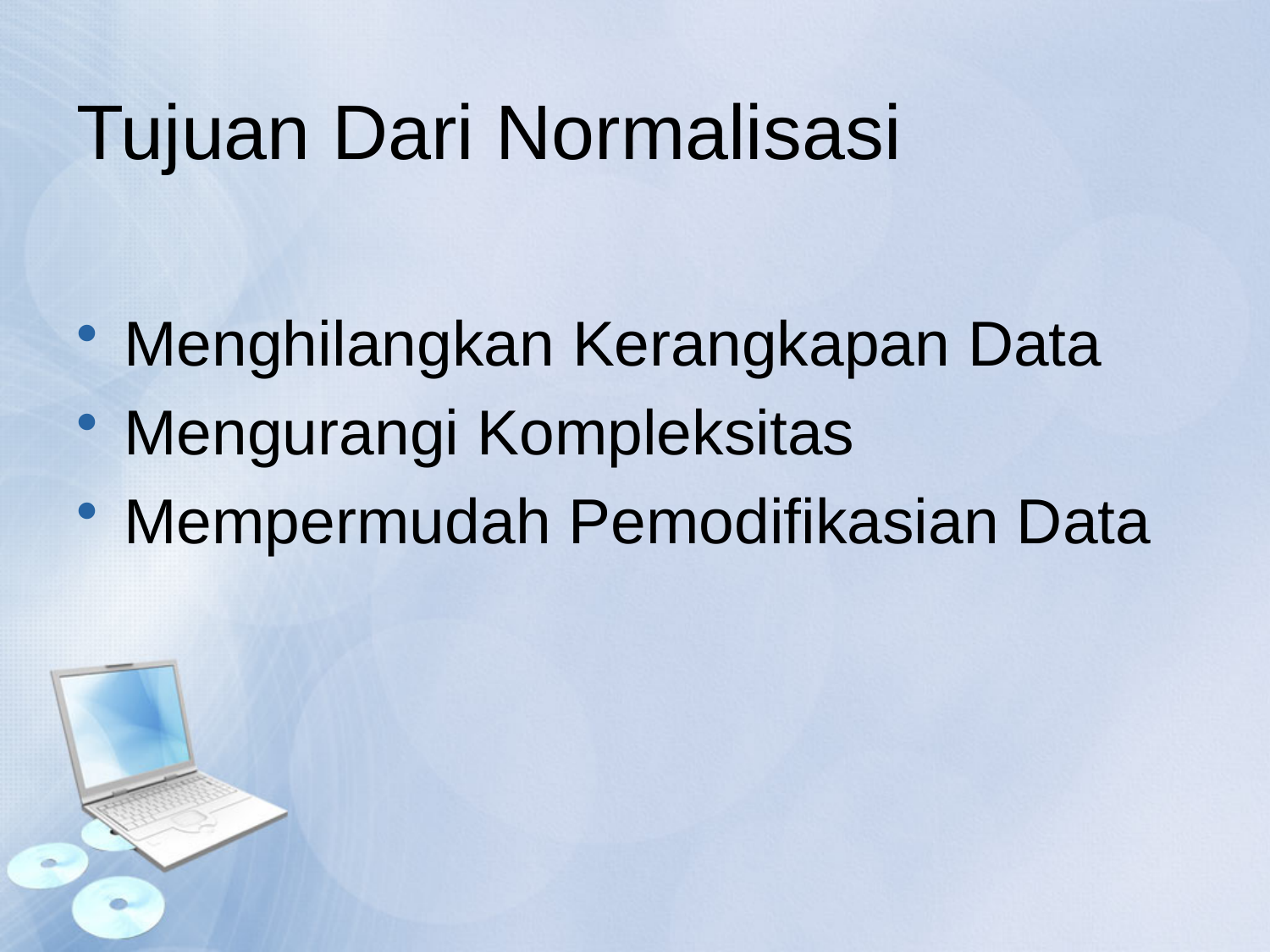

# Tujuan Dari Normalisasi
Menghilangkan Kerangkapan Data
Mengurangi Kompleksitas
Mempermudah Pemodifikasian Data